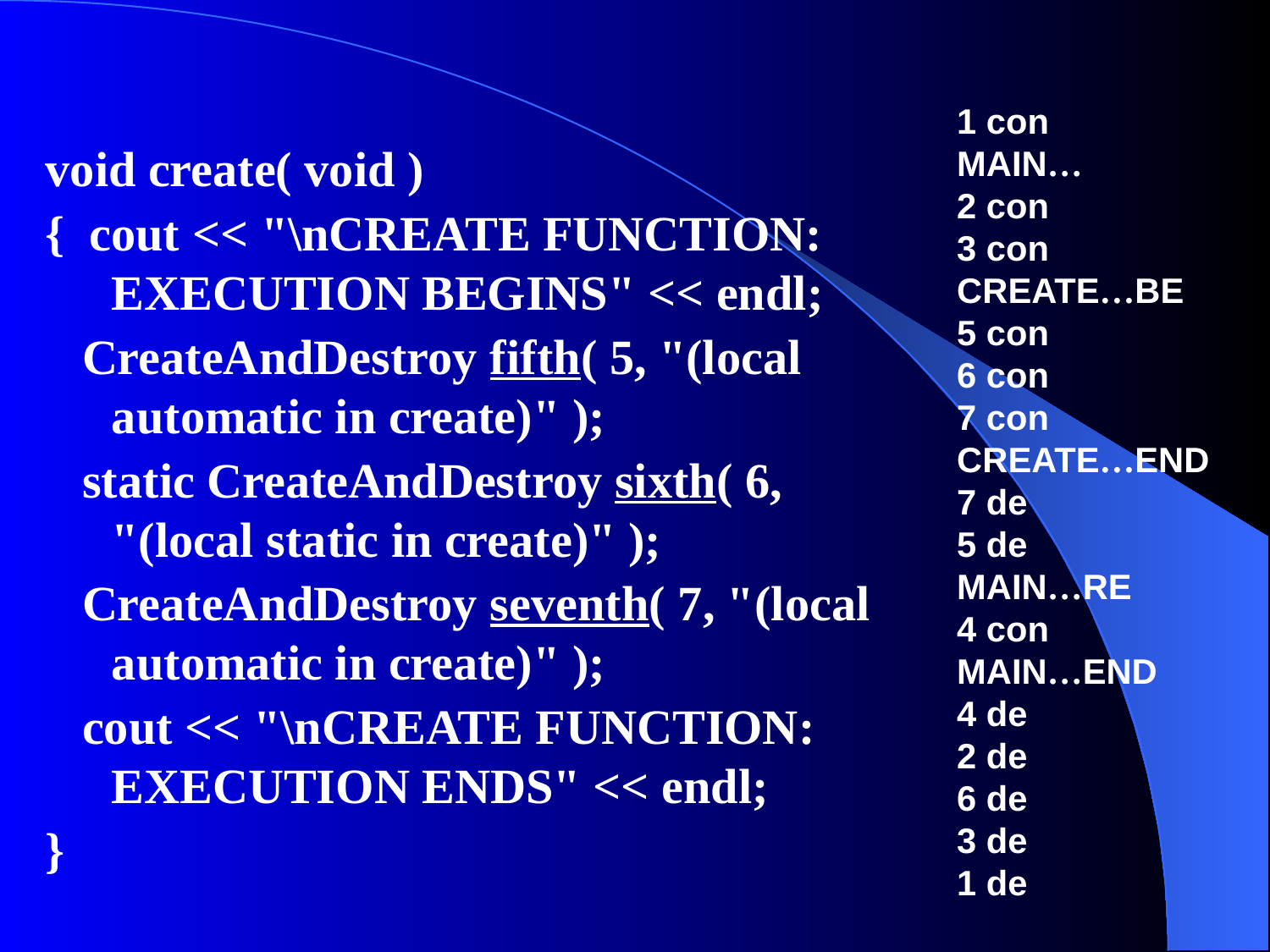

1 con
MAIN…
2 con
3 con
CREATE…BE
5 con
6 con
7 con
CREATE…END
7 de
5 de
MAIN…RE
4 con
MAIN…END
4 de
2 de
6 de
3 de
1 de
void create( void )
{  cout << "\nCREATE FUNCTION: EXECUTION BEGINS" << endl;
   CreateAndDestroy fifth( 5, "(local automatic in create)" );
   static CreateAndDestroy sixth( 6, "(local static in create)" );
   CreateAndDestroy seventh( 7, "(local automatic in create)" );
   cout << "\nCREATE FUNCTION: EXECUTION ENDS" << endl;
}